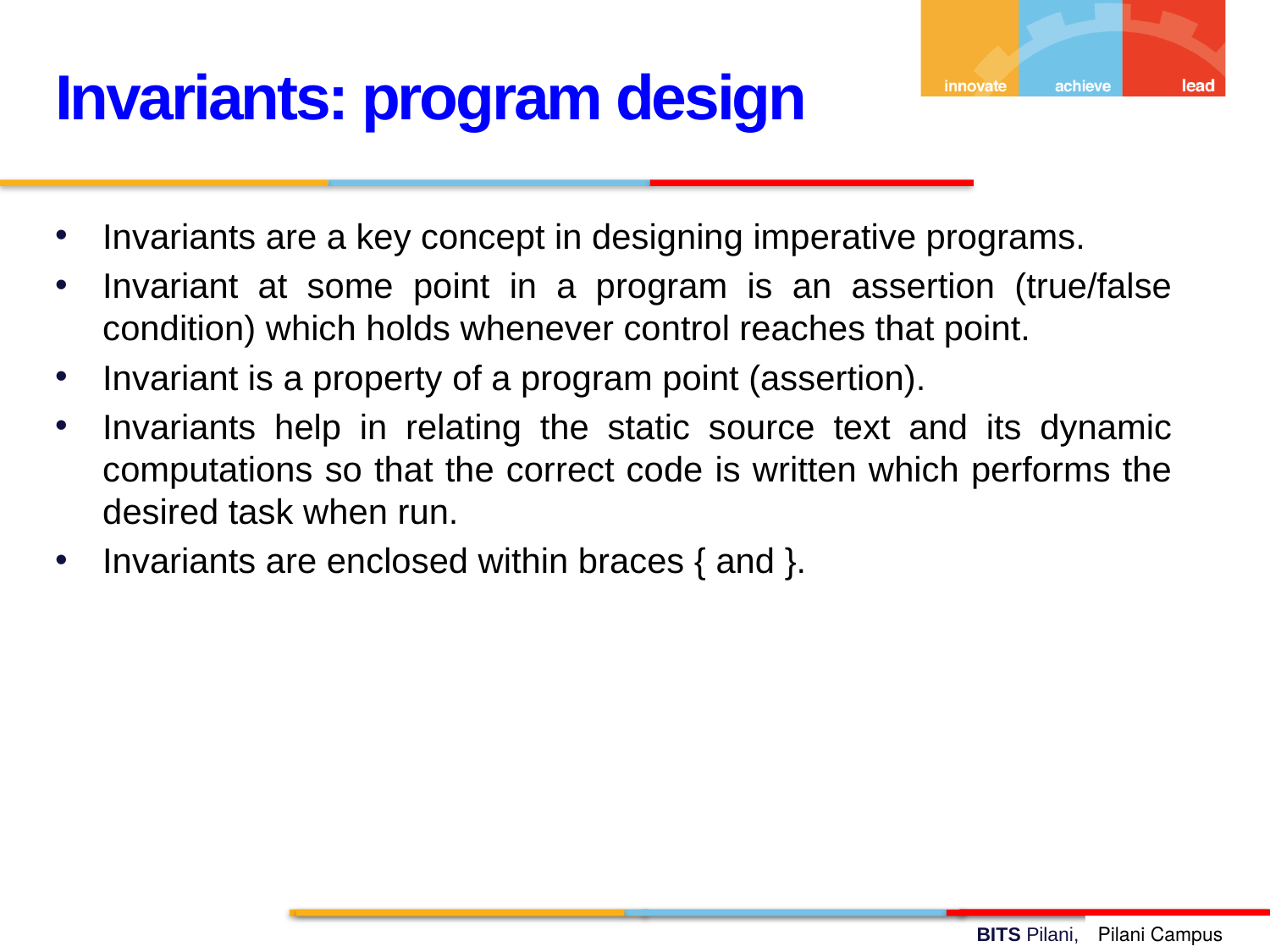

Invariants: program design
Invariants are a key concept in designing imperative programs.
Invariant at some point in a program is an assertion (true/false condition) which holds whenever control reaches that point.
Invariant is a property of a program point (assertion).
Invariants help in relating the static source text and its dynamic computations so that the correct code is written which performs the desired task when run.
Invariants are enclosed within braces { and }.
Pilani Campus